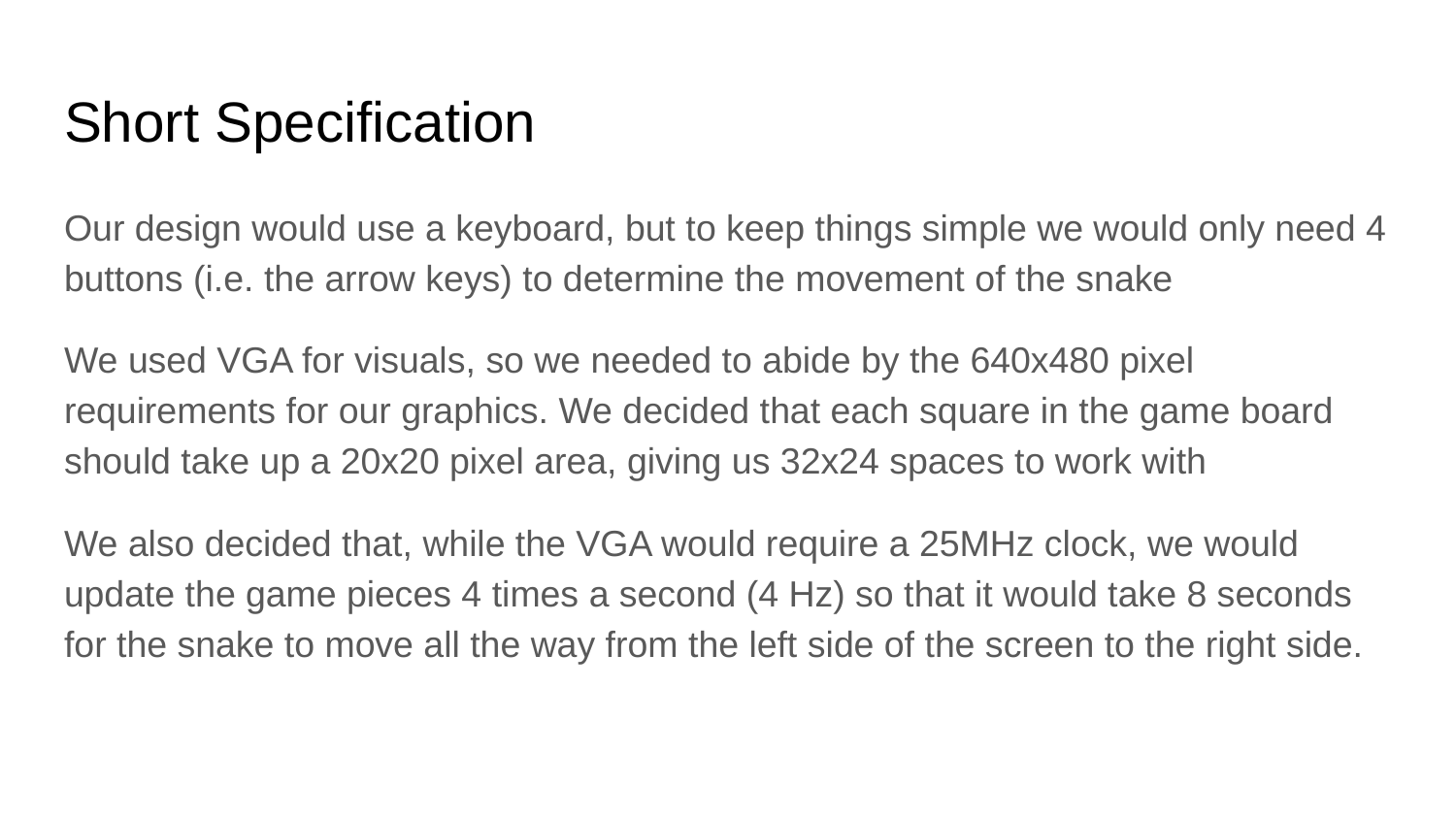

# Short Specification
Our design would use a keyboard, but to keep things simple we would only need 4 buttons (i.e. the arrow keys) to determine the movement of the snake
We used VGA for visuals, so we needed to abide by the 640x480 pixel requirements for our graphics. We decided that each square in the game board should take up a 20x20 pixel area, giving us 32x24 spaces to work with
We also decided that, while the VGA would require a 25MHz clock, we would update the game pieces 4 times a second (4 Hz) so that it would take 8 seconds for the snake to move all the way from the left side of the screen to the right side.